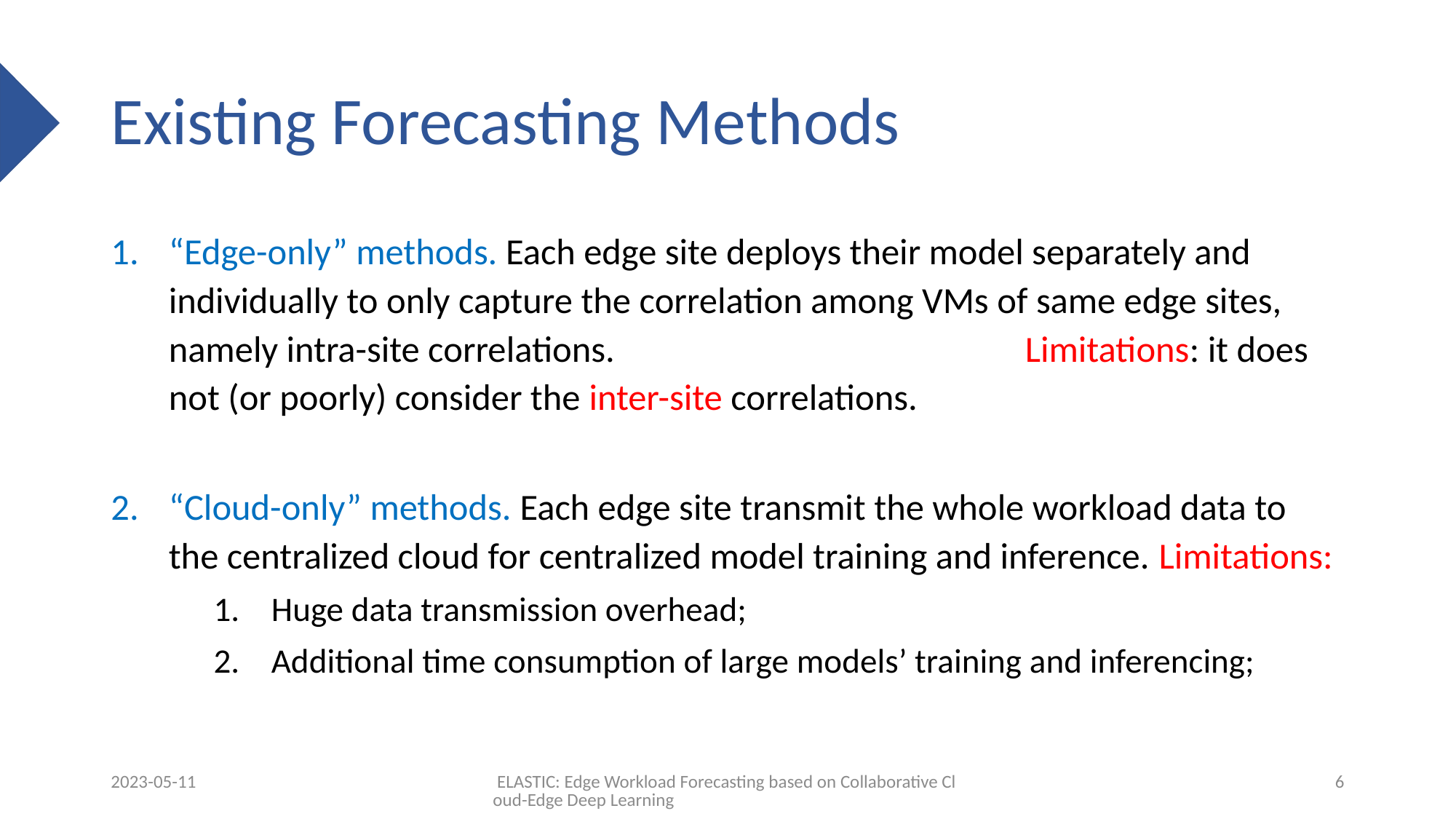

# Existing Forecasting Methods
“Edge-only” methods. Each edge site deploys their model separately and individually to only capture the correlation among VMs of same edge sites, namely intra-site correlations.                                                 Limitations: it does not (or poorly) consider the inter-site correlations.

“Cloud-only” methods. Each edge site transmit the whole workload data to the centralized cloud for centralized model training and inference. Limitations:
Huge data transmission overhead;
Additional time consumption of large models’ training and inferencing;
2023-05-11
 ELASTIC: Edge Workload Forecasting based on Collaborative Cloud-Edge Deep Learning
6